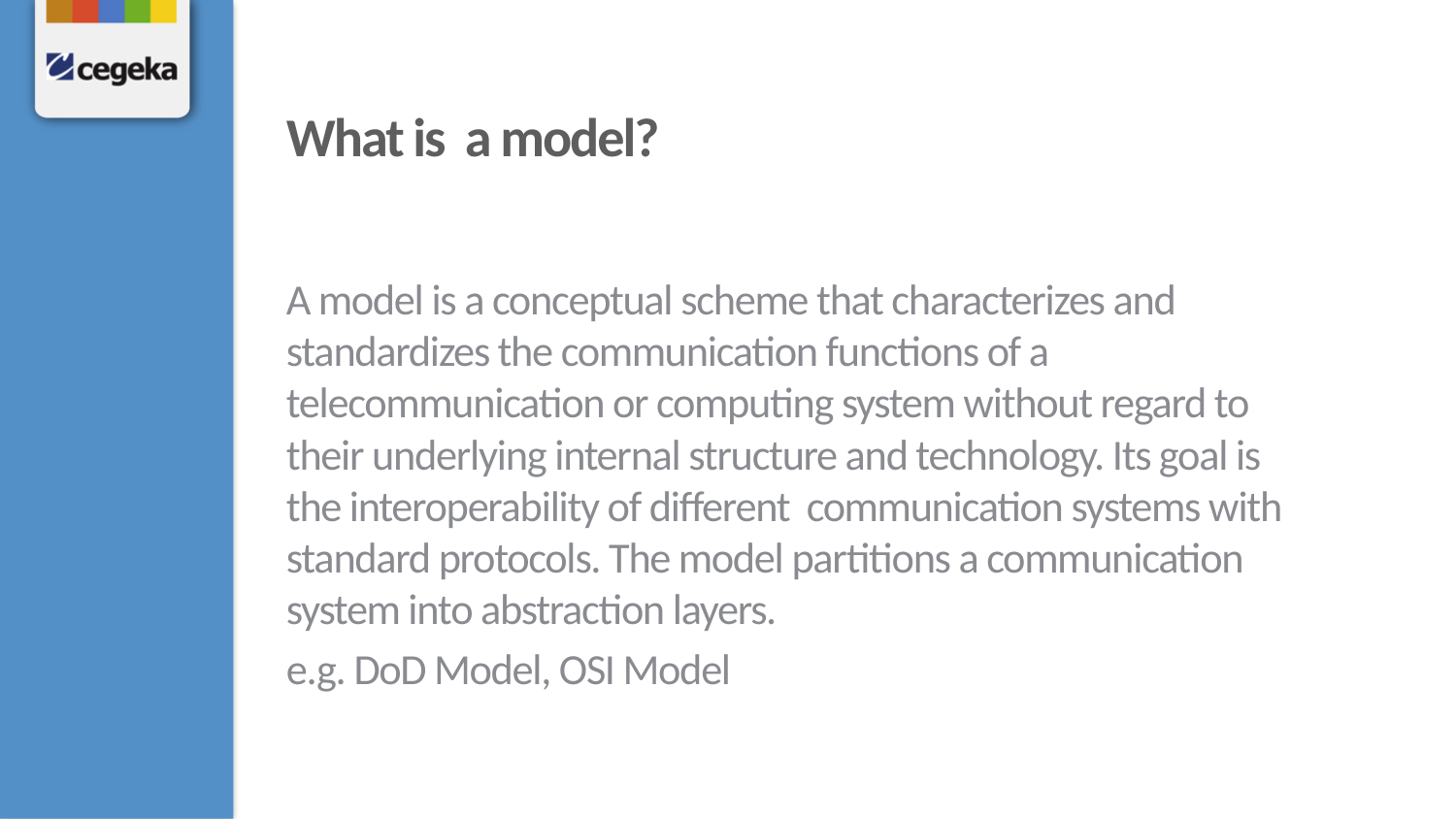

# What is  a model?
A model is a conceptual scheme that characterizes and standardizes the communication functions of a telecommunication or computing system without regard to their underlying internal structure and technology. Its goal is the interoperability of different  communication systems with standard protocols. The model partitions a communication system into abstraction layers.
e.g. DoD Model, OSI Model